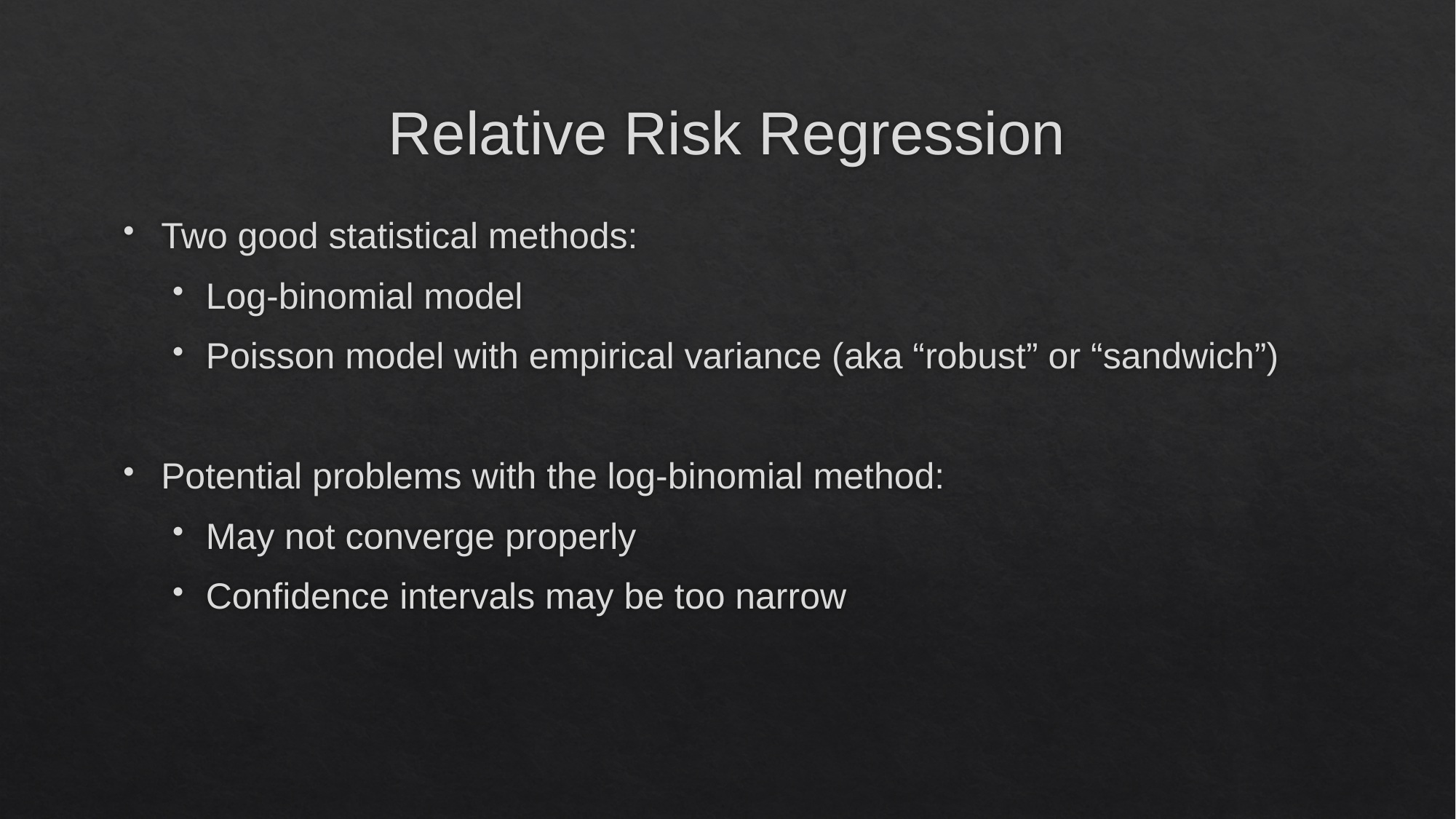

# Relative Risk Regression
Two good statistical methods:
Log-binomial model
Poisson model with empirical variance (aka “robust” or “sandwich”)

Potential problems with the log-binomial method:
May not converge properly
Confidence intervals may be too narrow